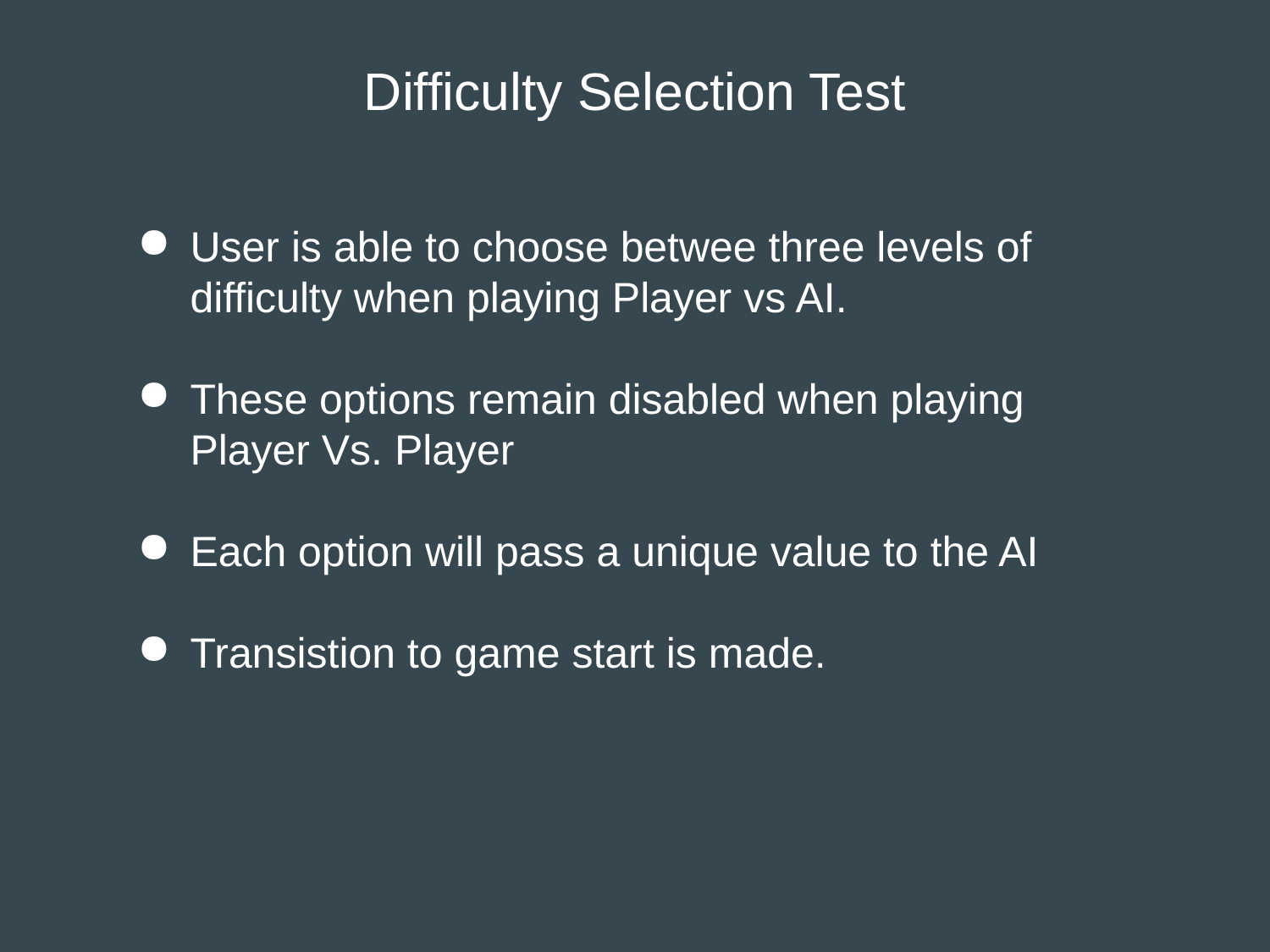

# Difficulty Selection Test

User is able to choose betwee three levels of difficulty when playing Player vs AI.

These options remain disabled when playing Player Vs. Player

Each option will pass a unique value to the AI

Transistion to game start is made.